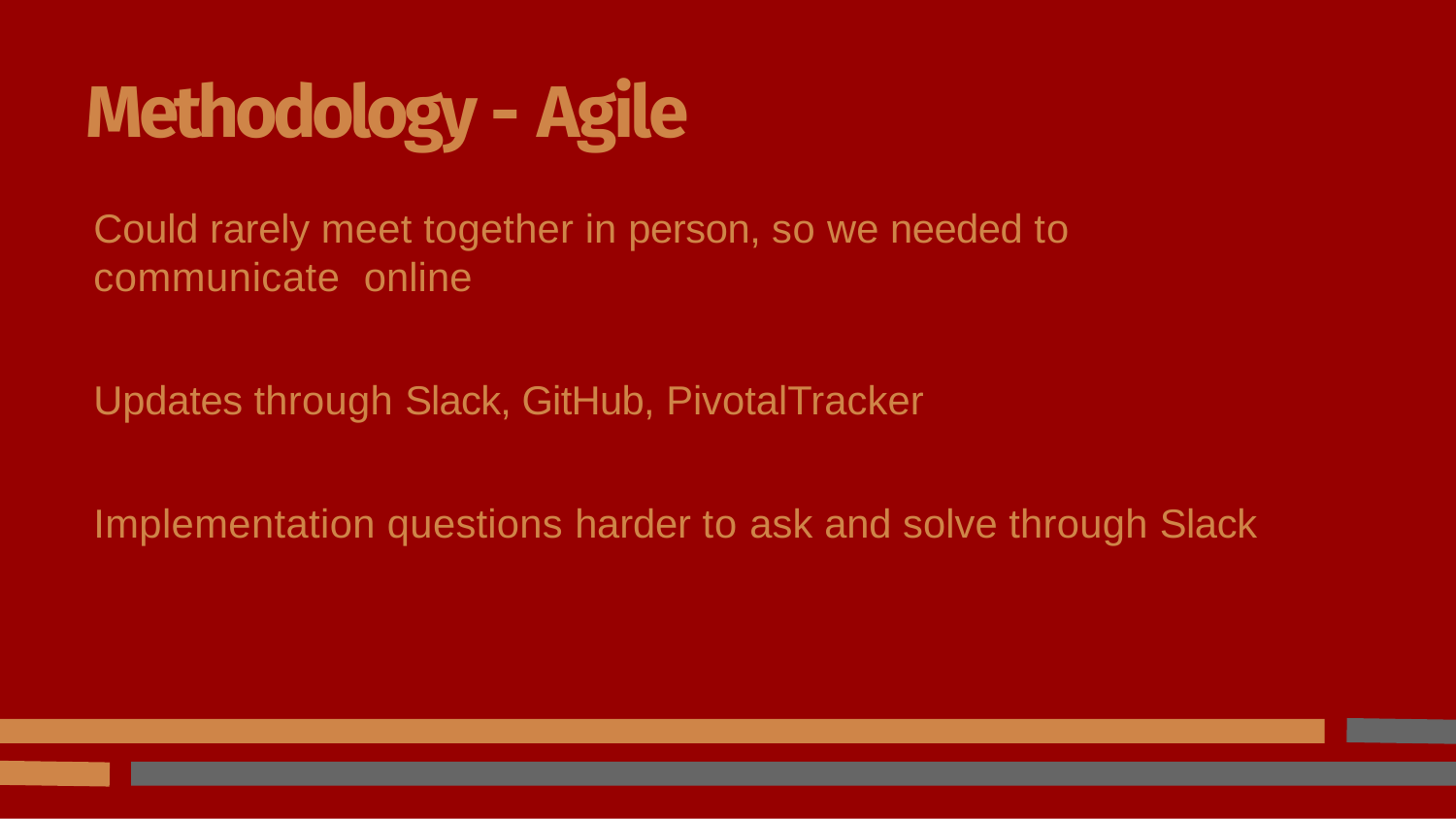

# Methodology - Agile
Could rarely meet together in person, so we needed to communicate  online

Updates through Slack, GitHub, PivotalTracker

Implementation questions harder to ask and solve through Slack